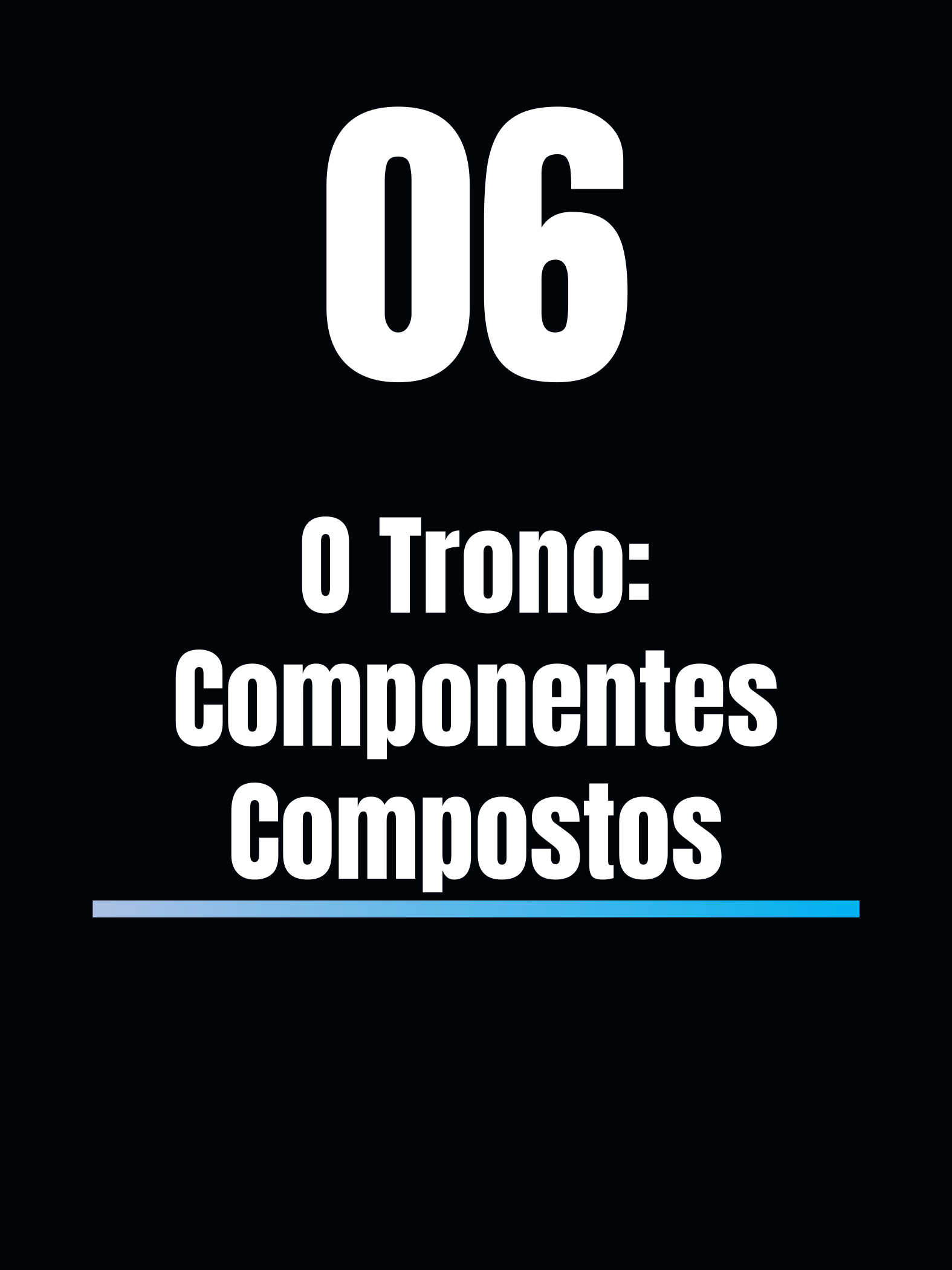

06

O Trono: Componentes Compostos

A ASCENSÃO DO REACTJS - Felipe de Lima Passarelli
14